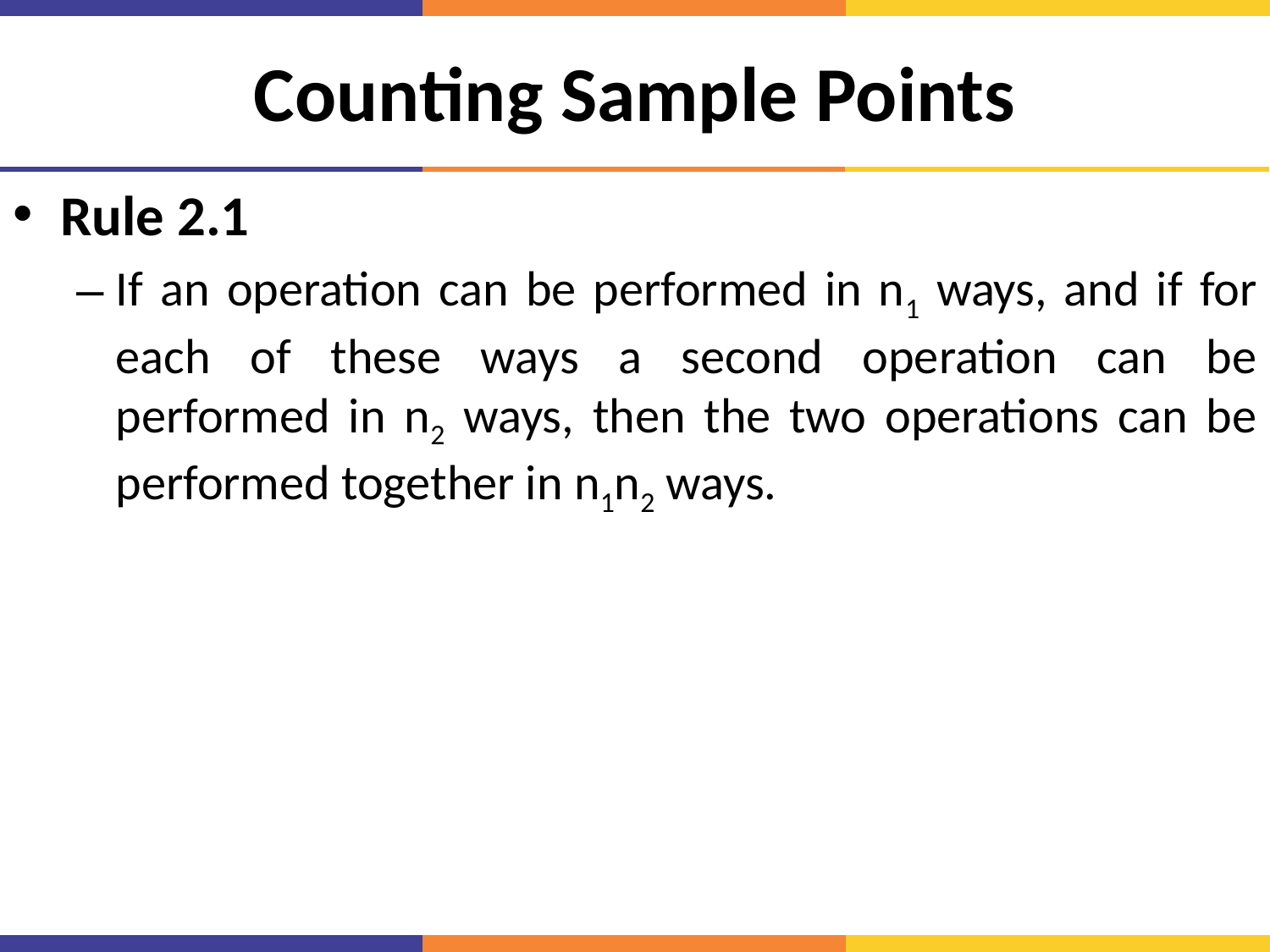

# Counting Sample Points
Rule 2.1
If an operation can be performed in n1 ways, and if for each of these ways a second operation can be performed in n2 ways, then the two operations can be performed together in n1n2 ways.